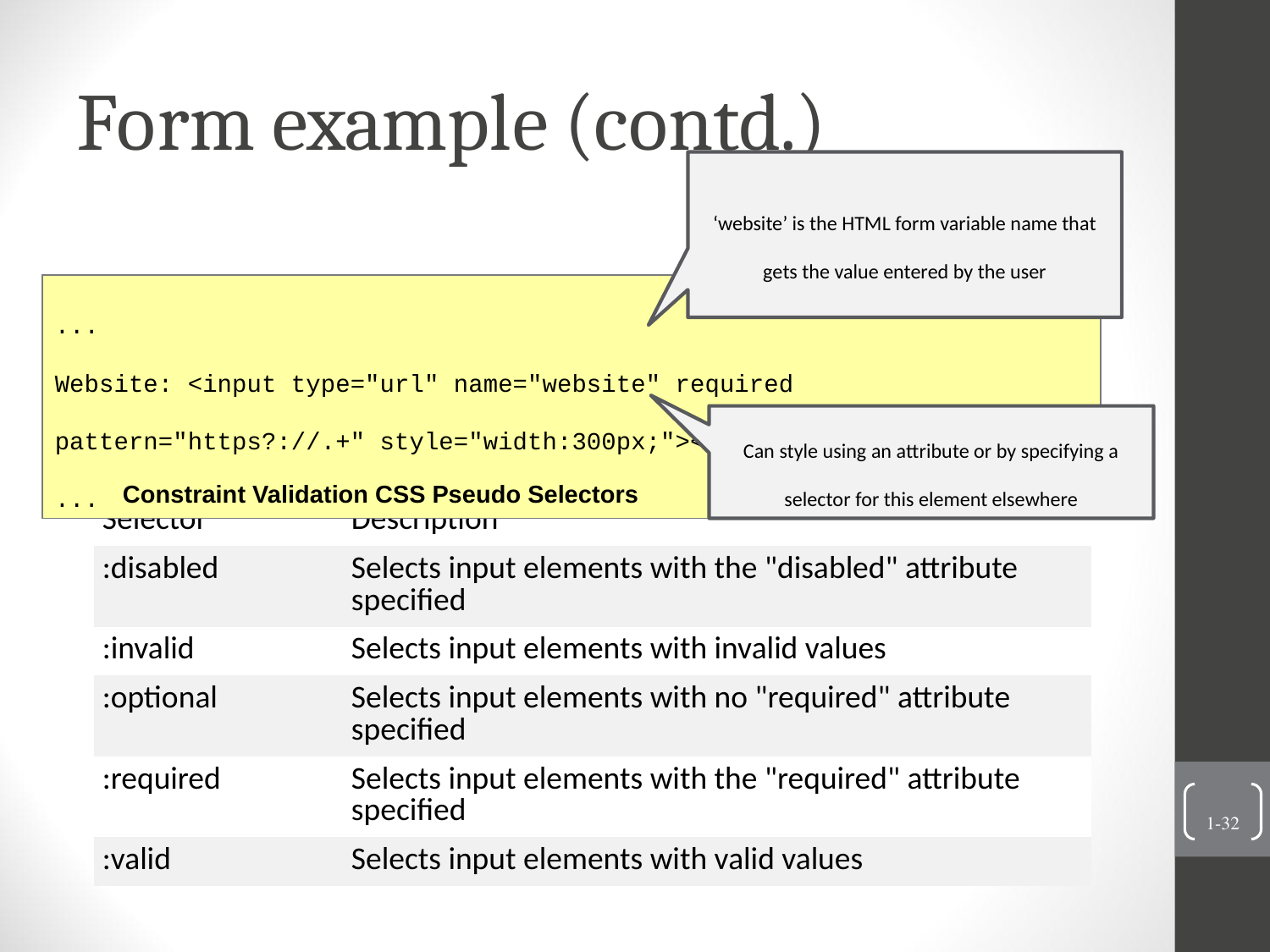

# Form example (contd.)
‘website’ is the HTML form variable name that gets the value entered by the user
...
Website: <input type="url" name="website" required pattern="https?://.+" style="width:300px;"><br>
...
Can style using an attribute or by specifying a selector for this element elsewhere
Constraint Validation CSS Pseudo Selectors
| Selector | Description |
| --- | --- |
| :disabled | Selects input elements with the "disabled" attribute specified |
| :invalid | Selects input elements with invalid values |
| :optional | Selects input elements with no "required" attribute specified |
| :required | Selects input elements with the "required" attribute specified |
| :valid | Selects input elements with valid values |
1-32